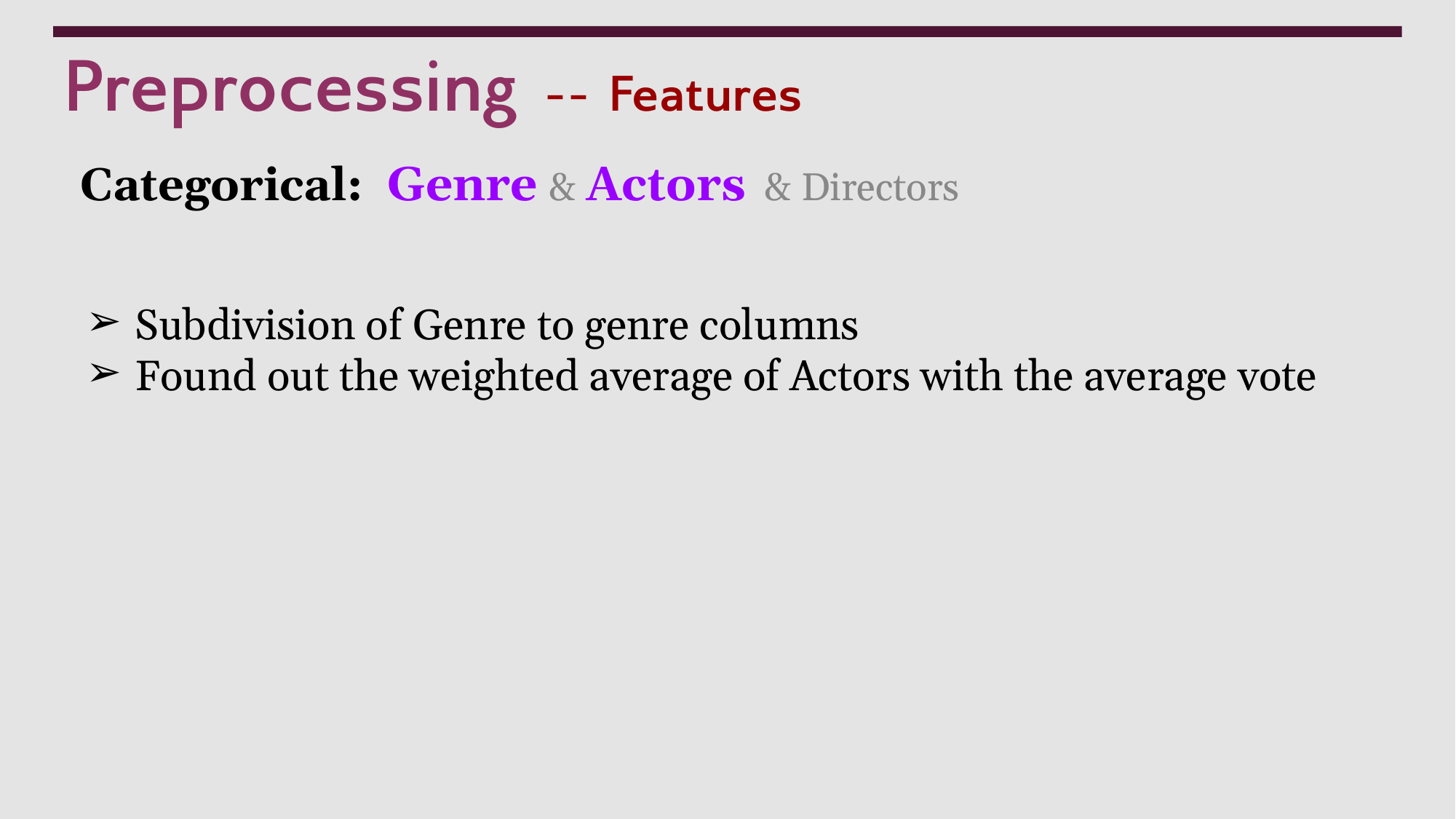

# Preprocessing -- Features

Categorical:  Genre & Actors  & Directors

Subdivision of Genre to genre columns
Found out the weighted average of Actors with the average vote